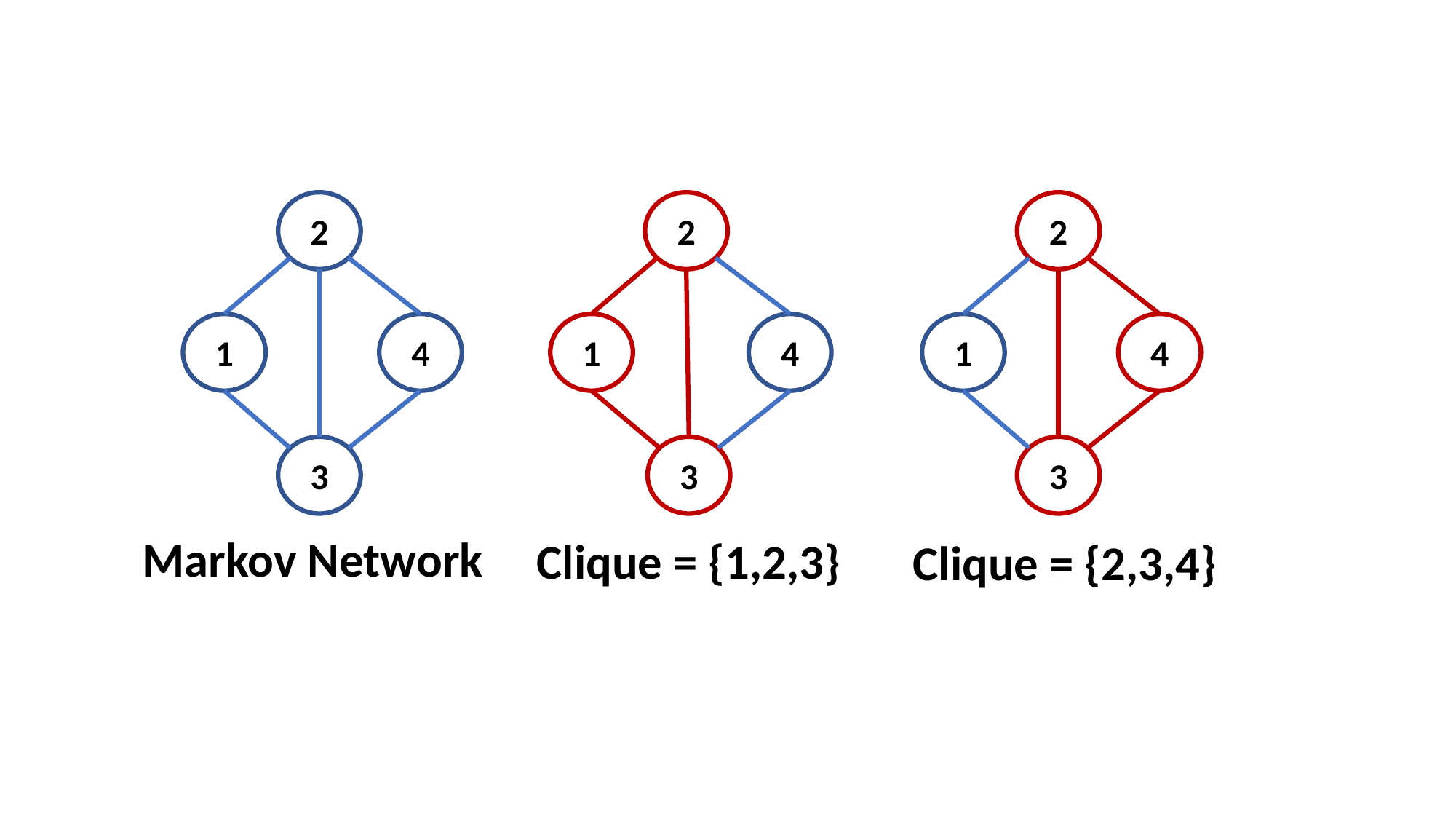

2
2
2
4
1
4
4
1
1
3
3
3
Markov Network
Clique = {1,2,3}
Clique = {2,3,4}